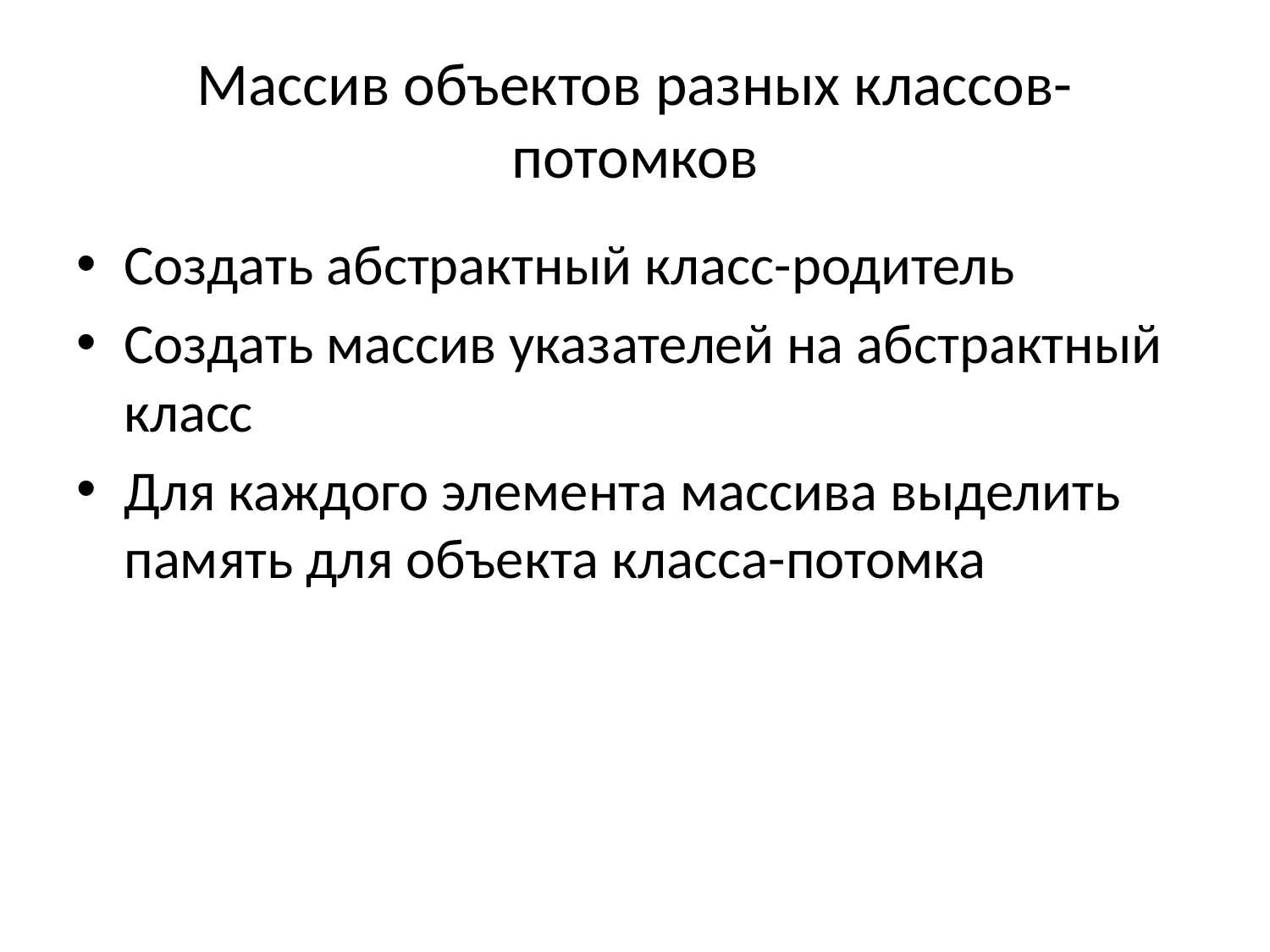

# Массив объектов разных классов-потомков
Создать абстрактный класс-родитель
Создать массив указателей на абстрактный класс
Для каждого элемента массива выделить память для объекта класса-потомка